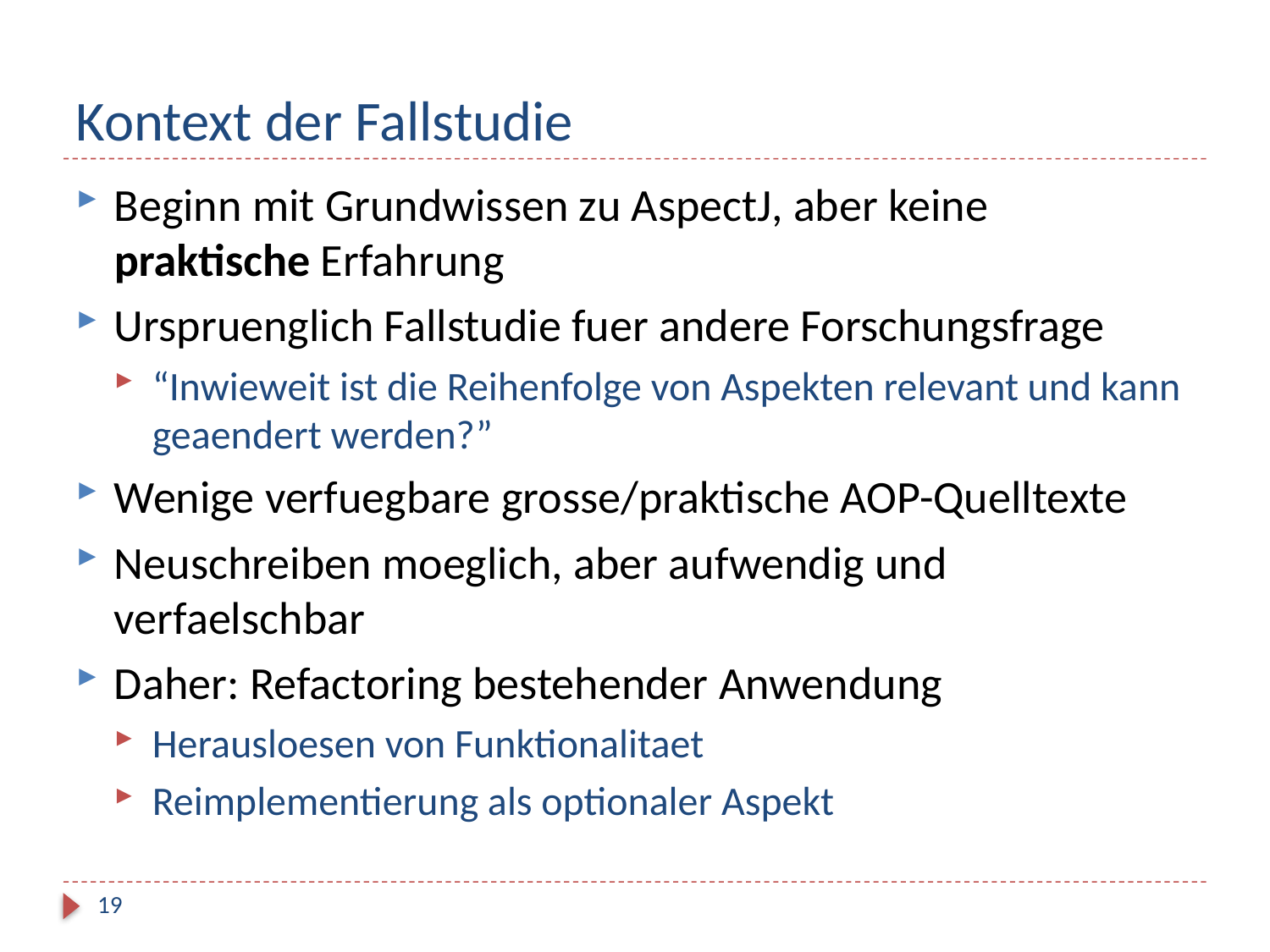

# Kontext der Fallstudie
Beginn mit Grundwissen zu AspectJ, aber keine praktische Erfahrung
Urspruenglich Fallstudie fuer andere Forschungsfrage
“Inwieweit ist die Reihenfolge von Aspekten relevant und kann geaendert werden?”
Wenige verfuegbare grosse/praktische AOP-Quelltexte
Neuschreiben moeglich, aber aufwendig und verfaelschbar
Daher: Refactoring bestehender Anwendung
Herausloesen von Funktionalitaet
Reimplementierung als optionaler Aspekt
19